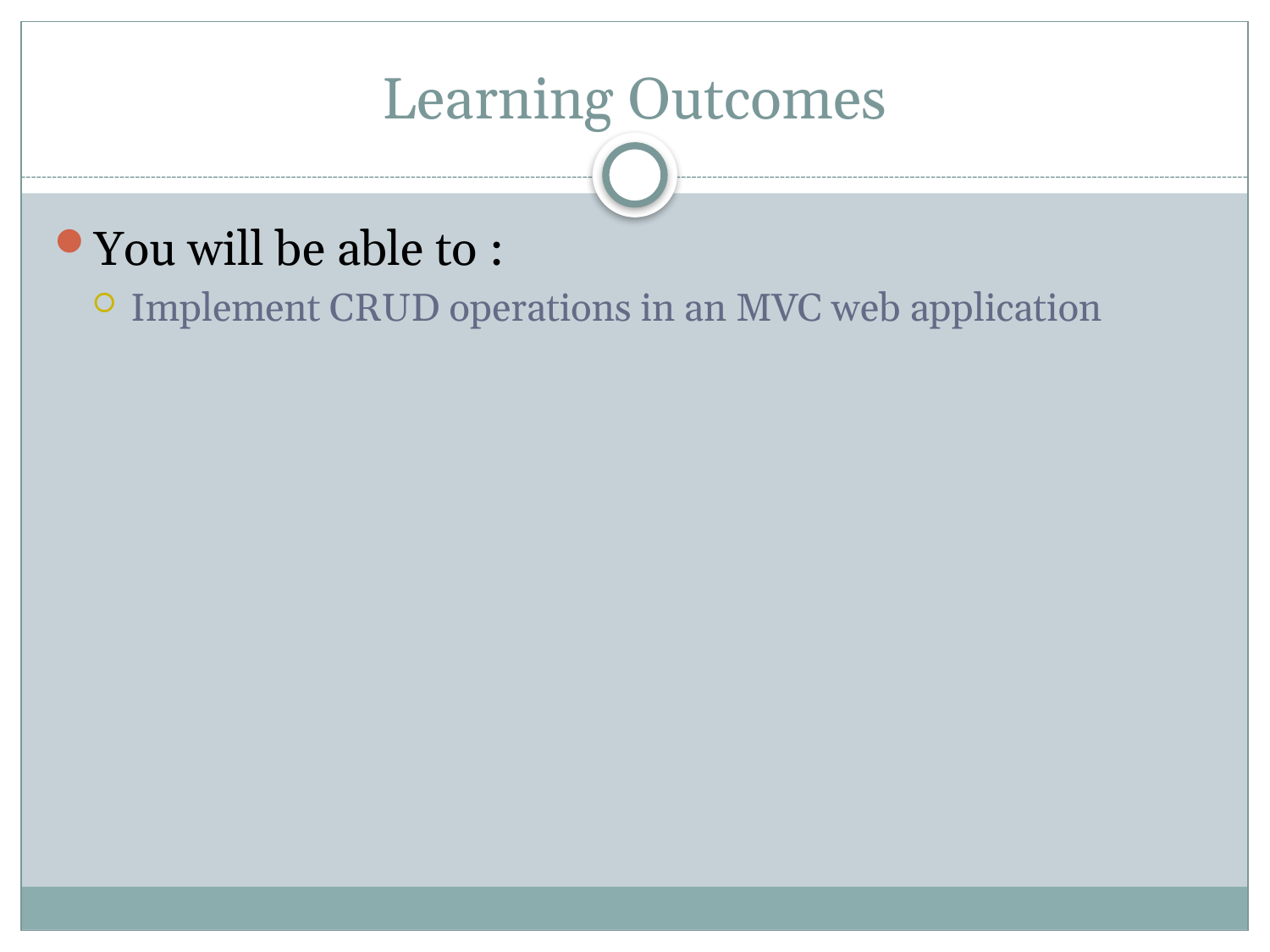

# Learning Outcomes
You will be able to :
Implement CRUD operations in an MVC web application